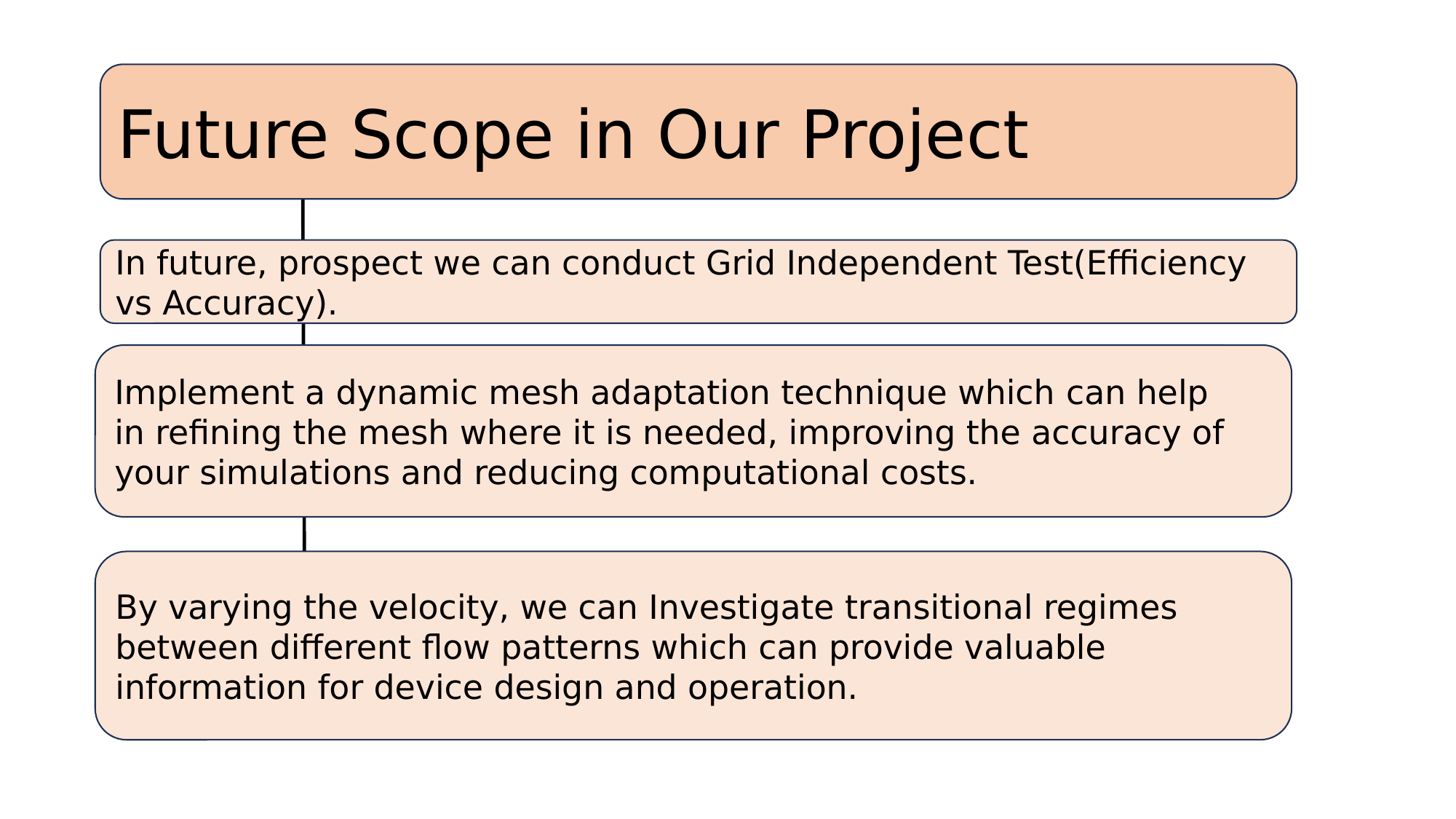

Future Scope in Our Project

In future, prospect we can conduct Grid Independent Test(Efficiency vs Accuracy).

Implement a dynamic mesh adaptation technique which can help in refining the mesh where it is needed, improving the accuracy of your simulations and reducing computational costs.
By varying the velocity, we can Investigate transitional regimes between different flow patterns which can provide valuable information for device design and operation.